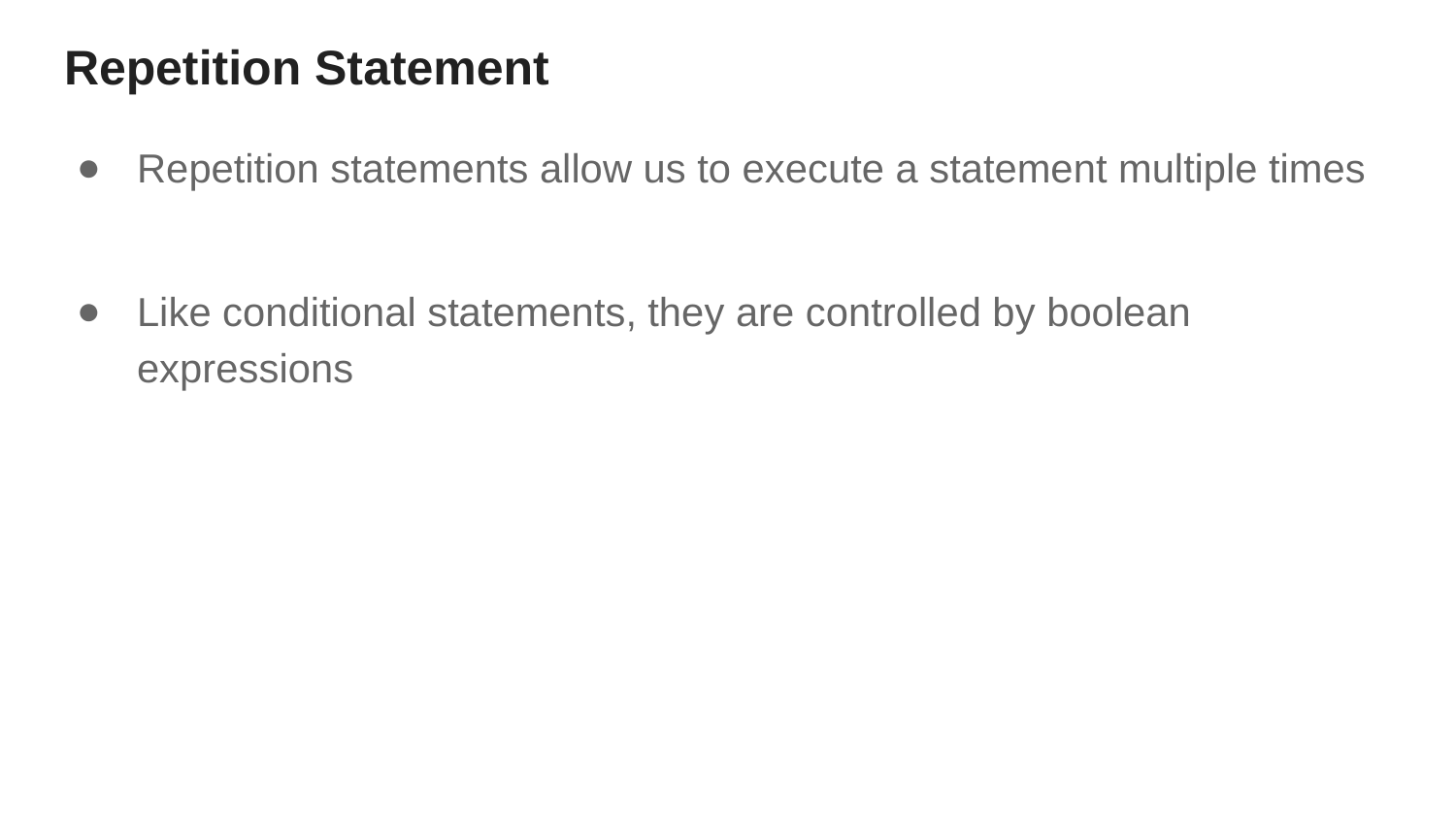

# Repetition Statement
Repetition statements allow us to execute a statement multiple times

Like conditional statements, they are controlled by boolean expressions